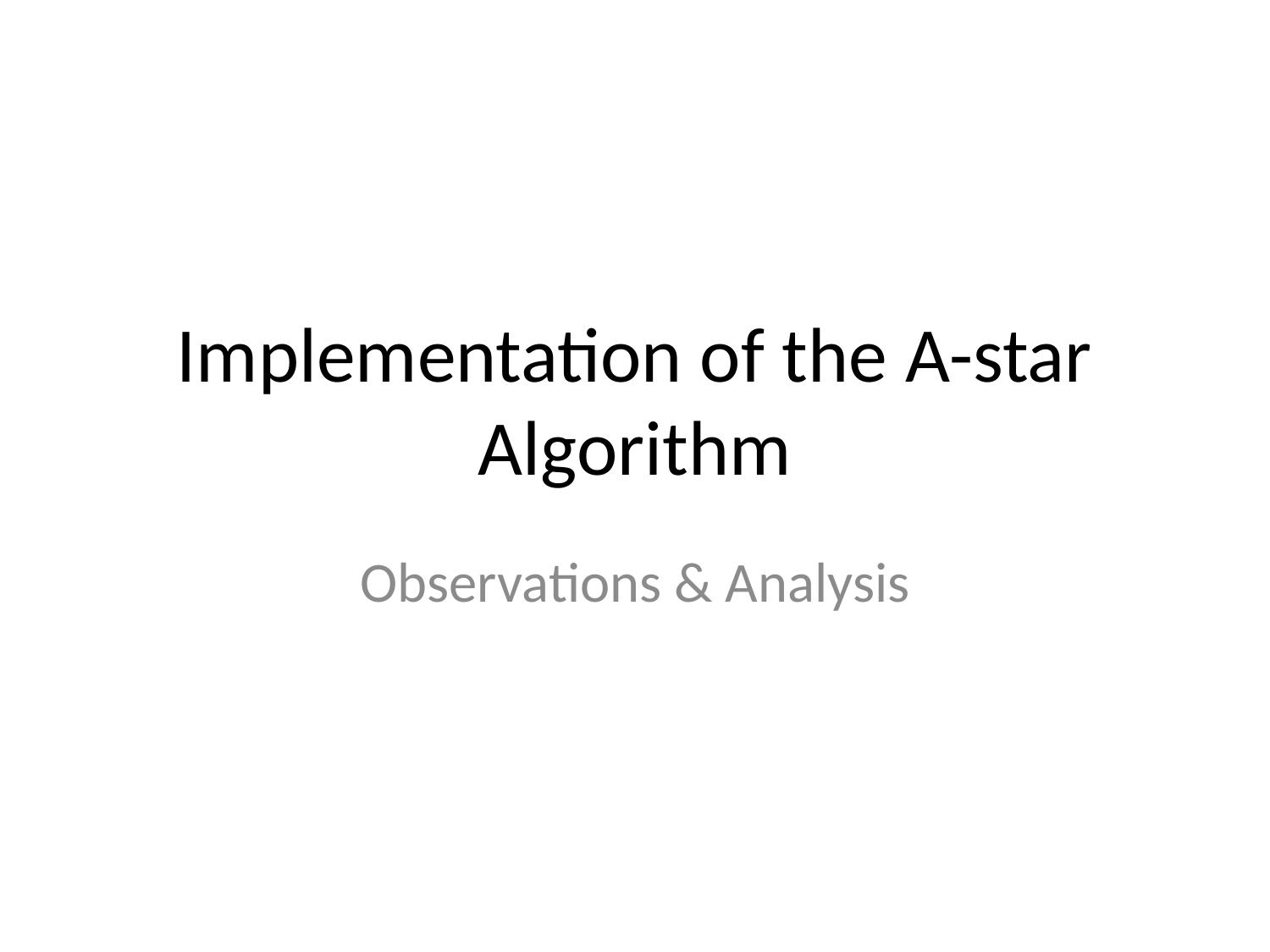

# Implementation of the A-star Algorithm
Observations & Analysis